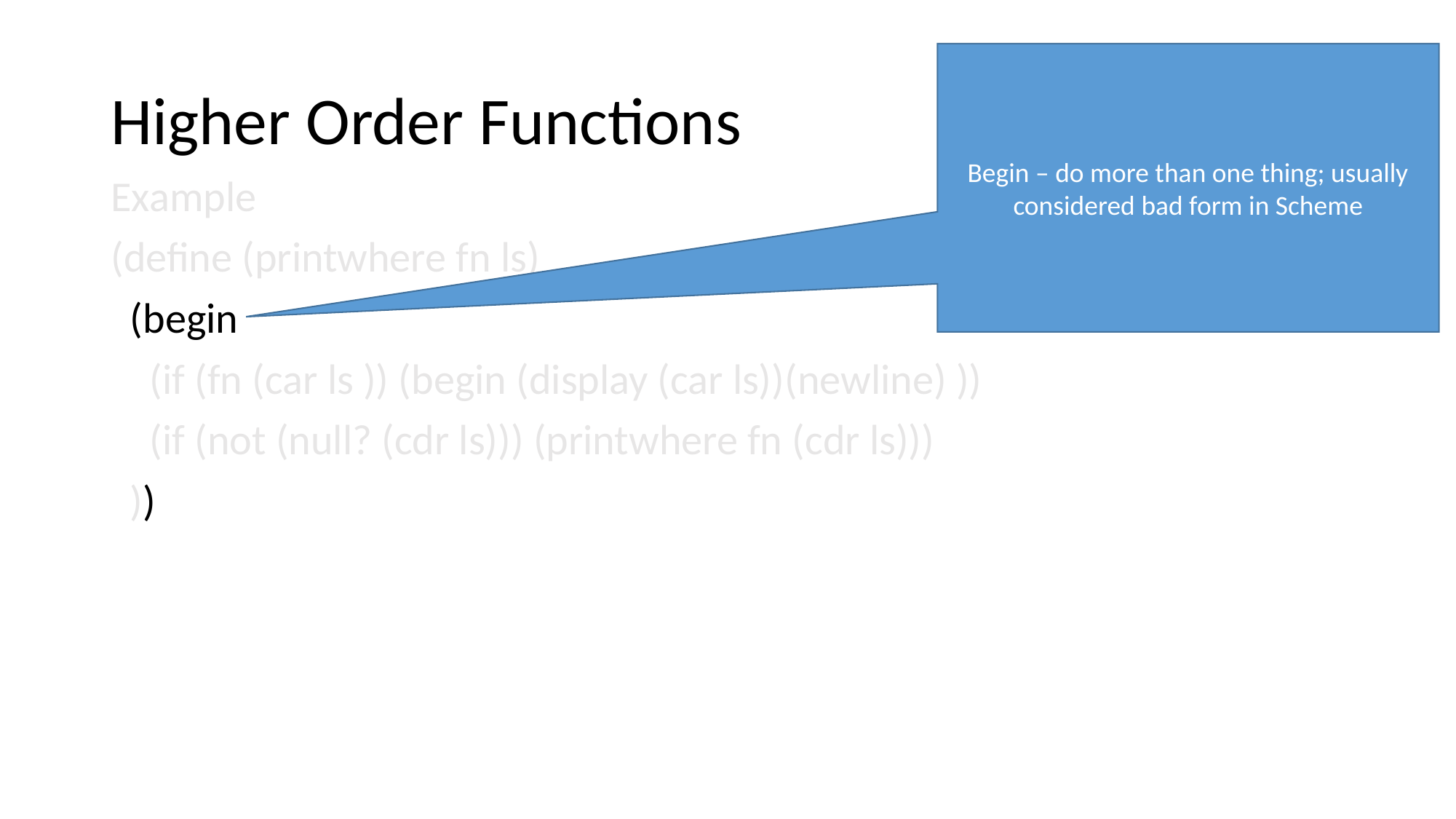

# Higher Order Functions
Begin – do more than one thing; usually considered bad form in Scheme
Example
(define (printwhere fn ls)
  (begin
    (if (fn (car ls )) (begin (display (car ls))(newline) ))
    (if (not (null? (cdr ls))) (printwhere fn (cdr ls)))
  ))